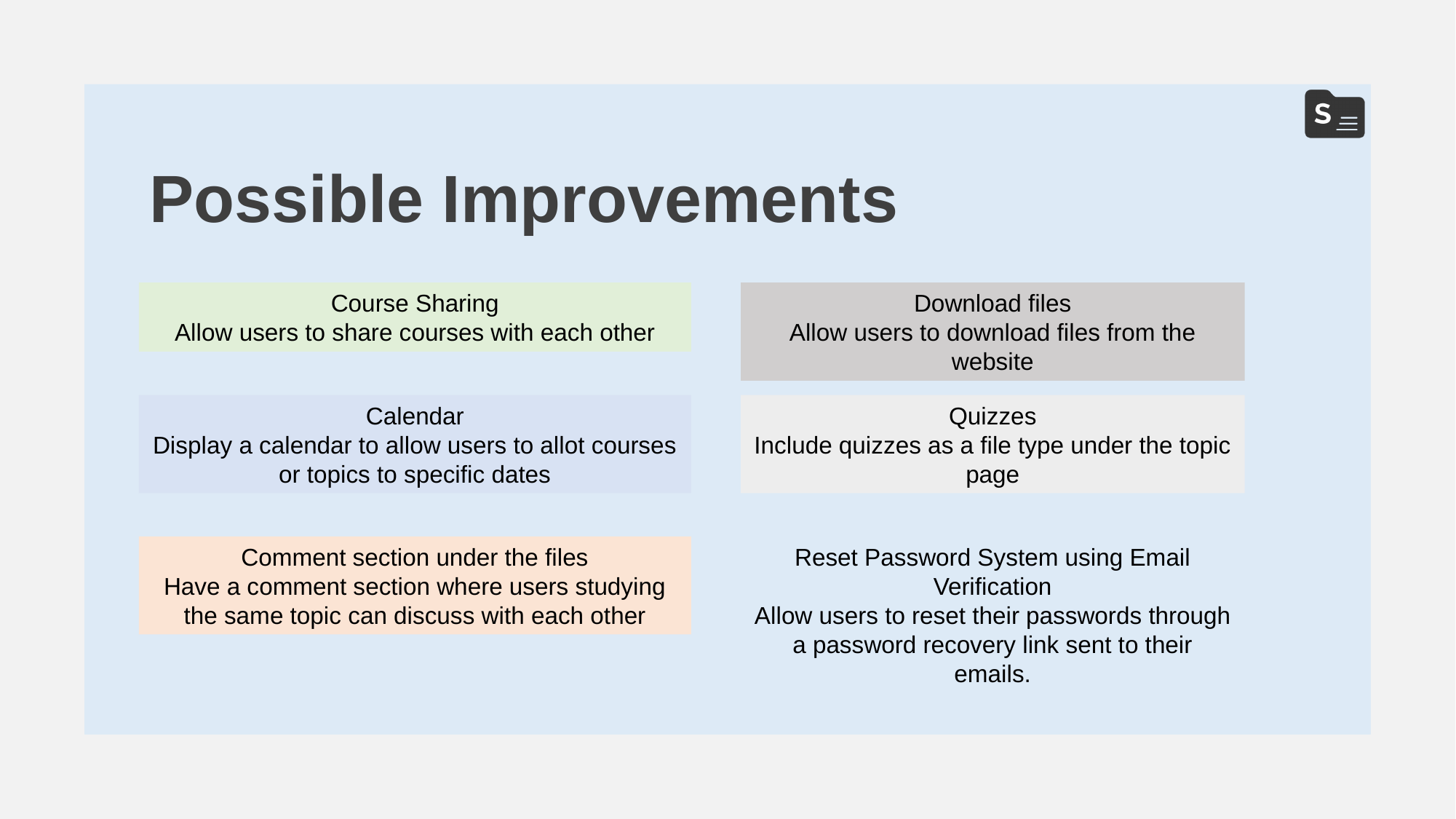

Possible Improvements
Download files
Allow users to download files from the website
Course Sharing
Allow users to share courses with each other
Quizzes
Include quizzes as a file type under the topic page
Calendar
Display a calendar to allow users to allot courses or topics to specific dates
Comment section under the files
Have a comment section where users studying the same topic can discuss with each other
Reset Password System using Email Verification
Allow users to reset their passwords through a password recovery link sent to their emails.